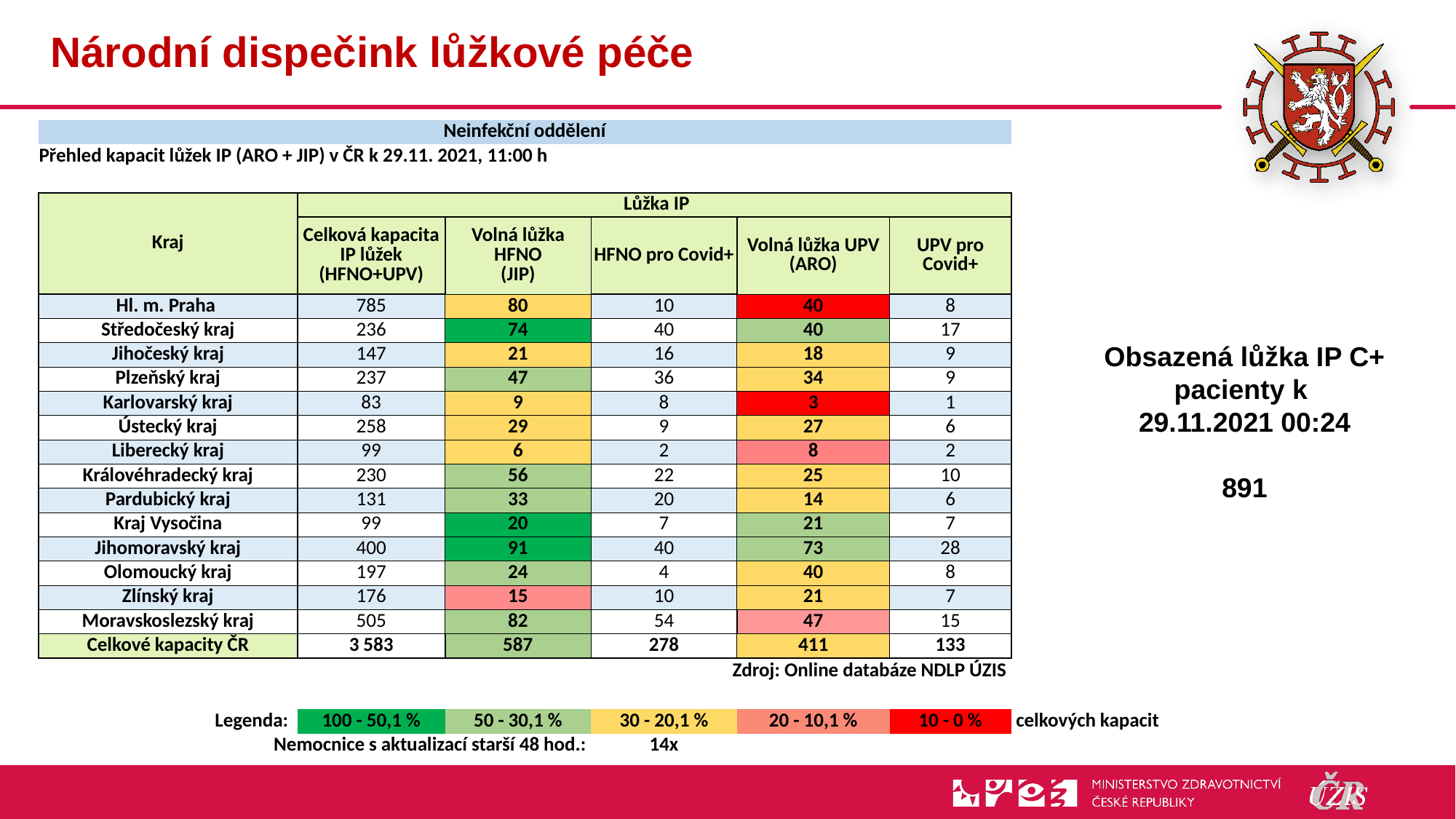

# Národní dispečink lůžkové péče
| Neinfekční oddělení |  |  |  |  |  |  |
| --- | --- | --- | --- | --- | --- | --- |
| Přehled kapacit lůžek IP (ARO + JIP) v ČR k 29.11. 2021, 11:00 h |  |  |  |  |  |  |
|  |  |  |  |  |  |  |
| Kraj | Lůžka IP |  |  |  |  |  |
|  | Celková kapacita IP lůžek (HFNO+UPV) | Volná lůžka HFNO (JIP) | HFNO pro Covid+ | Volná lůžka UPV (ARO) | UPV pro Covid+ |  |
| Hl. m. Praha | 785 | 80 | 10 | 40 | 8 |  |
| Středočeský kraj | 236 | 74 | 40 | 40 | 17 |  |
| Jihočeský kraj | 147 | 21 | 16 | 18 | 9 |  |
| Plzeňský kraj | 237 | 47 | 36 | 34 | 9 |  |
| Karlovarský kraj | 83 | 9 | 8 | 3 | 1 |  |
| Ústecký kraj | 258 | 29 | 9 | 27 | 6 |  |
| Liberecký kraj | 99 | 6 | 2 | 8 | 2 |  |
| Královéhradecký kraj | 230 | 56 | 22 | 25 | 10 |  |
| Pardubický kraj | 131 | 33 | 20 | 14 | 6 |  |
| Kraj Vysočina | 99 | 20 | 7 | 21 | 7 |  |
| Jihomoravský kraj | 400 | 91 | 40 | 73 | 28 |  |
| Olomoucký kraj | 197 | 24 | 4 | 40 | 8 |  |
| Zlínský kraj | 176 | 15 | 10 | 21 | 7 |  |
| Moravskoslezský kraj | 505 | 82 | 54 | 47 | 15 |  |
| Celkové kapacity ČR | 3 583 | 587 | 278 | 411 | 133 |  |
| Zdroj: Online databáze NDLP ÚZIS |  |  |  |  |  |  |
|  |  |  |  |  |  |  |
| Legenda: | 100 - 50,1 % | 50 - 30,1 % | 30 - 20,1 % | 20 - 10,1 % | 10 - 0 % | celkových kapacit |
| Nemocnice s aktualizací starší 48 hod.: |  |  | 14x |  |  |  |
Obsazená lůžka IP C+ pacienty k
29.11.2021 00:24

891